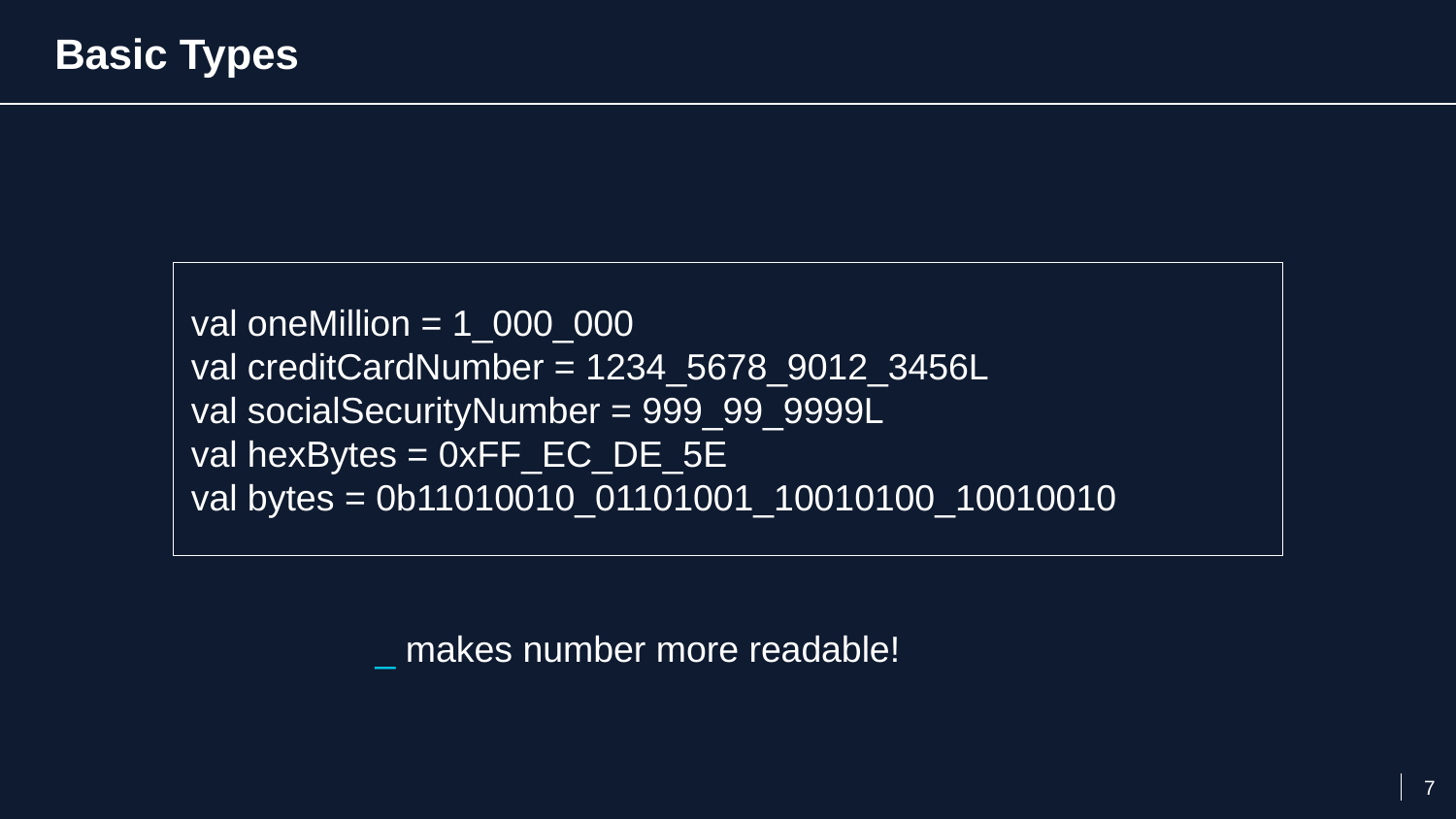

# Basic Types
val oneMillion = 1_000_000
val creditCardNumber = 1234_5678_9012_3456L
val socialSecurityNumber = 999_99_9999L
val hexBytes = 0xFF_EC_DE_5E
val bytes = 0b11010010_01101001_10010100_10010010
_ makes number more readable!